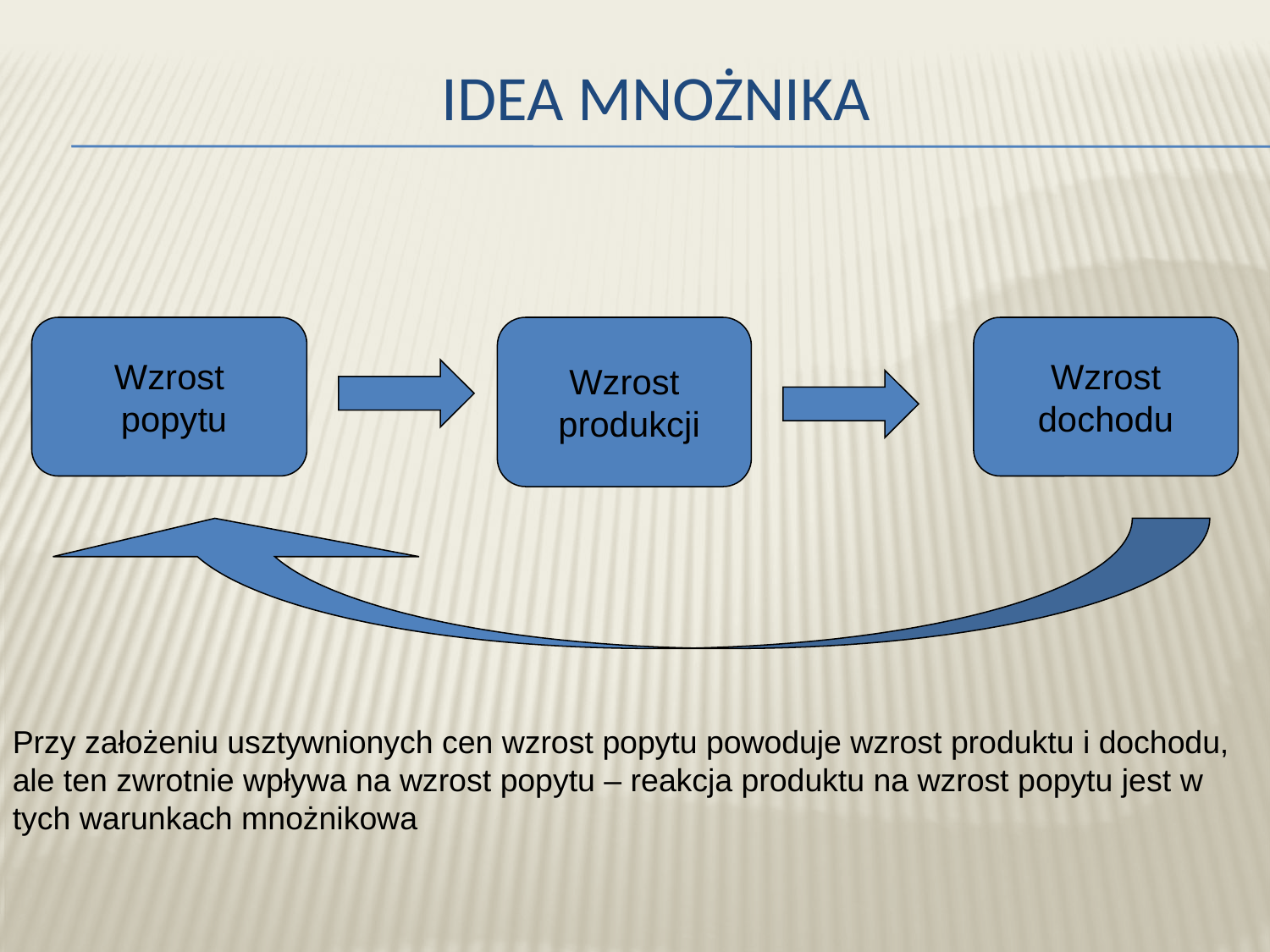

Idea mnożnika

Wzrost
 popytu
Wzrost
 produkcji
Wzrost
dochodu

Przy założeniu usztywnionych cen wzrost popytu powoduje wzrost produktu i dochodu, ale ten zwrotnie wpływa na wzrost popytu – reakcja produktu na wzrost popytu jest w tych warunkach mnożnikowa